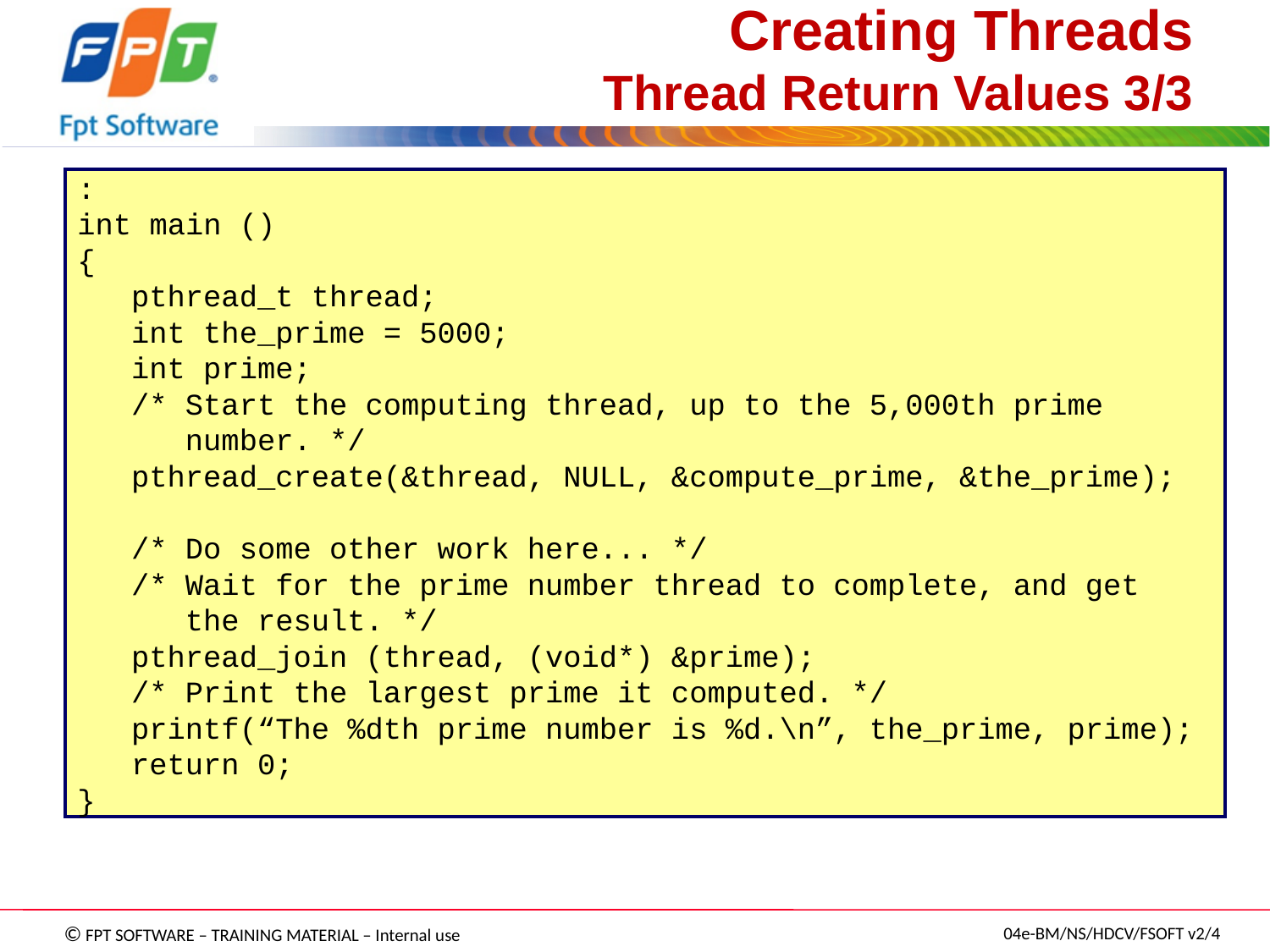

# Creating Threads Thread Return Values 3/3
:
int main ()
{
   pthread_t thread;
   int the_prime = 5000;
   int prime;
   /* Start the computing thread, up to the 5,000th prime
      number. */
   pthread_create(&thread, NULL, &compute_prime, &the_prime);

   /* Do some other work here... */
   /* Wait for the prime number thread to complete, and get
      the result. */
   pthread_join (thread, (void*) &prime);
   /* Print the largest prime it computed. */
   printf(“The %dth prime number is %d.\n”, the_prime, prime);
   return 0;
}